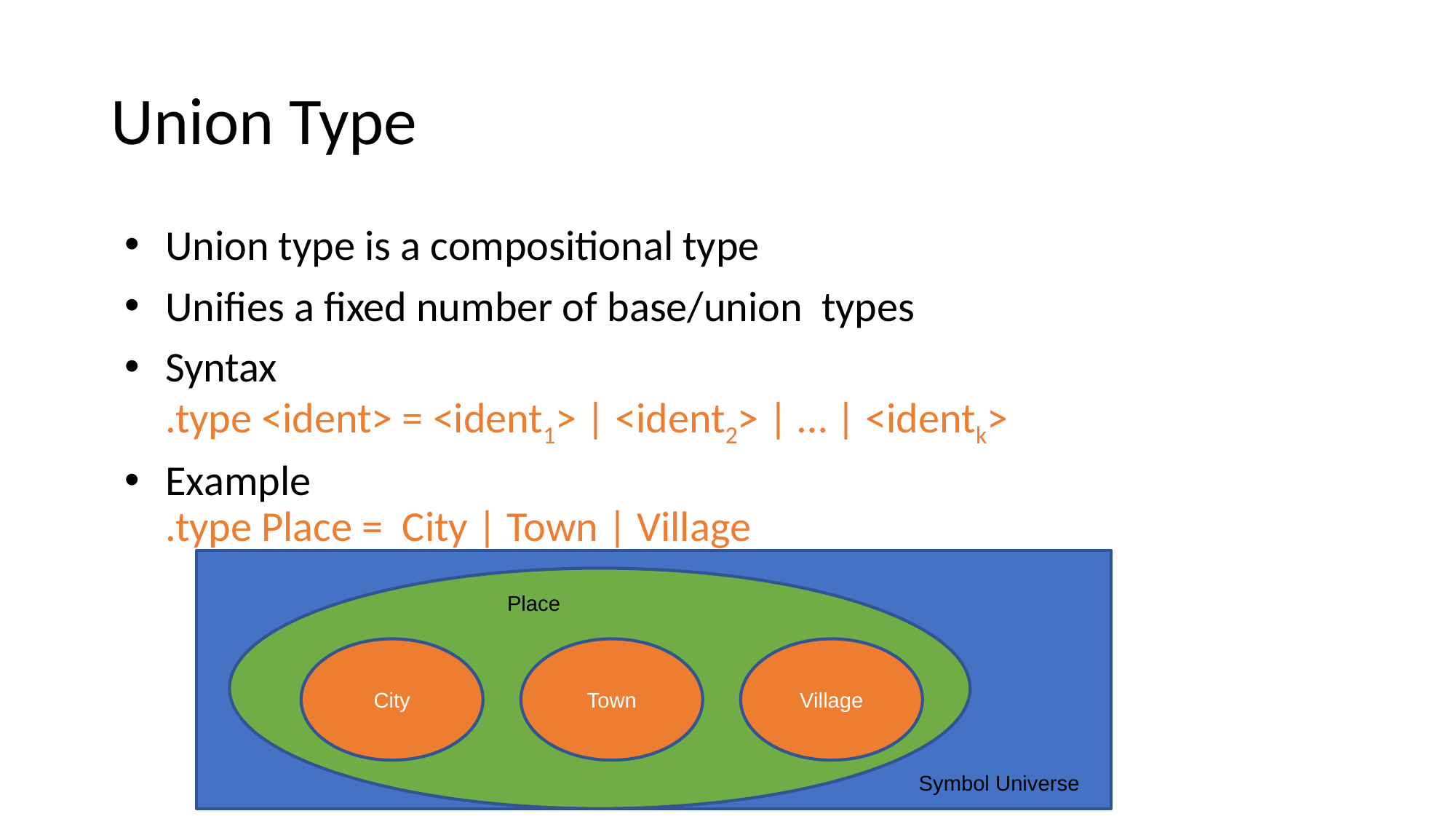

# Union Type
Union type is a compositional type
Unifies a fixed number of base/union  types
Syntax
.type <ident> = <ident1> | <ident2> | … | <identk>
Example
.type Place =  City | Town | Village

Place
City
Town
Village
Symbol Universe